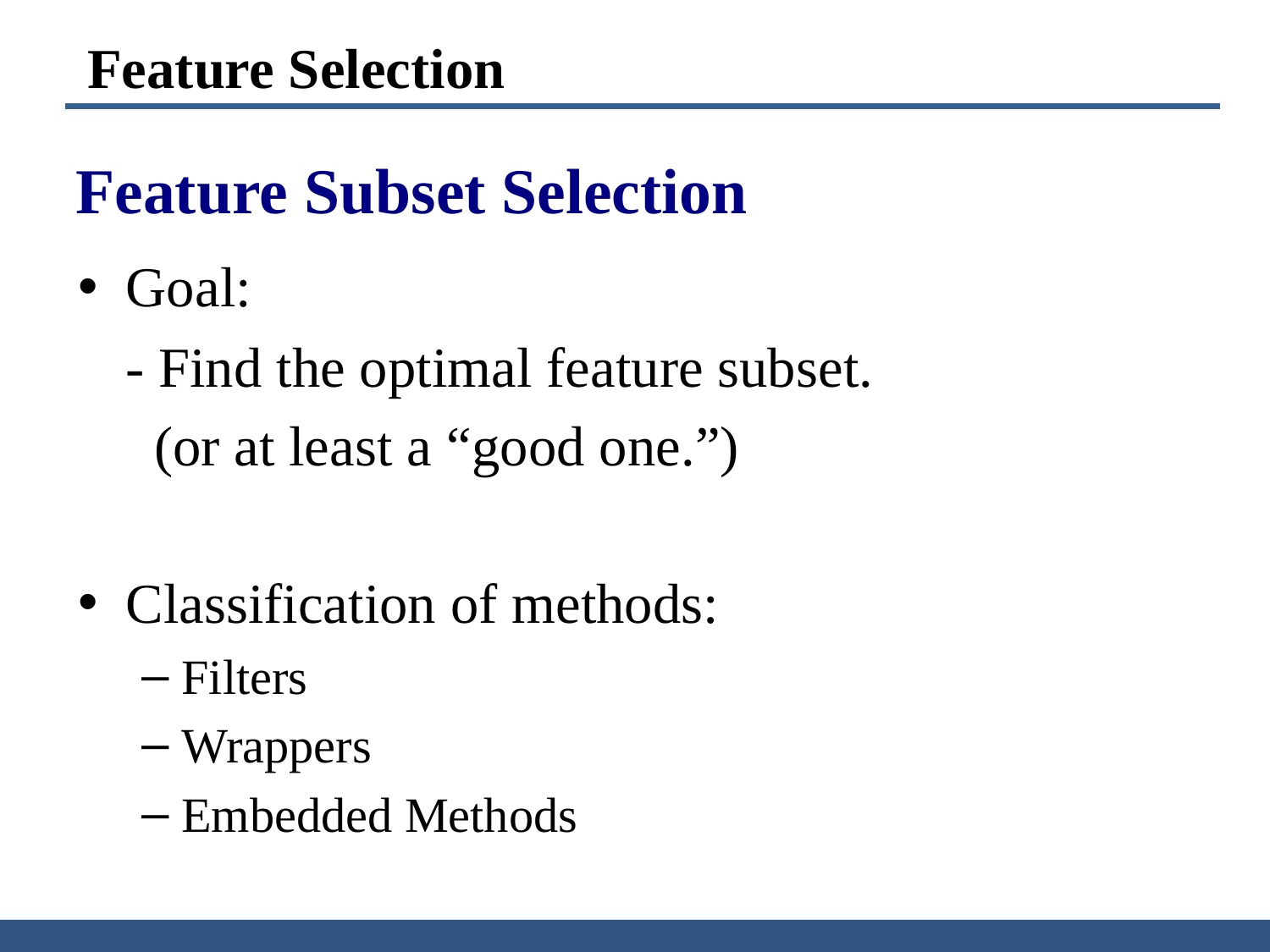

Feature Selection
# Feature Subset Selection
Goal:
	- Find the optimal feature subset.
	  (or at least a “good one.”)

Classification of methods:
Filters
Wrappers
Embedded Methods